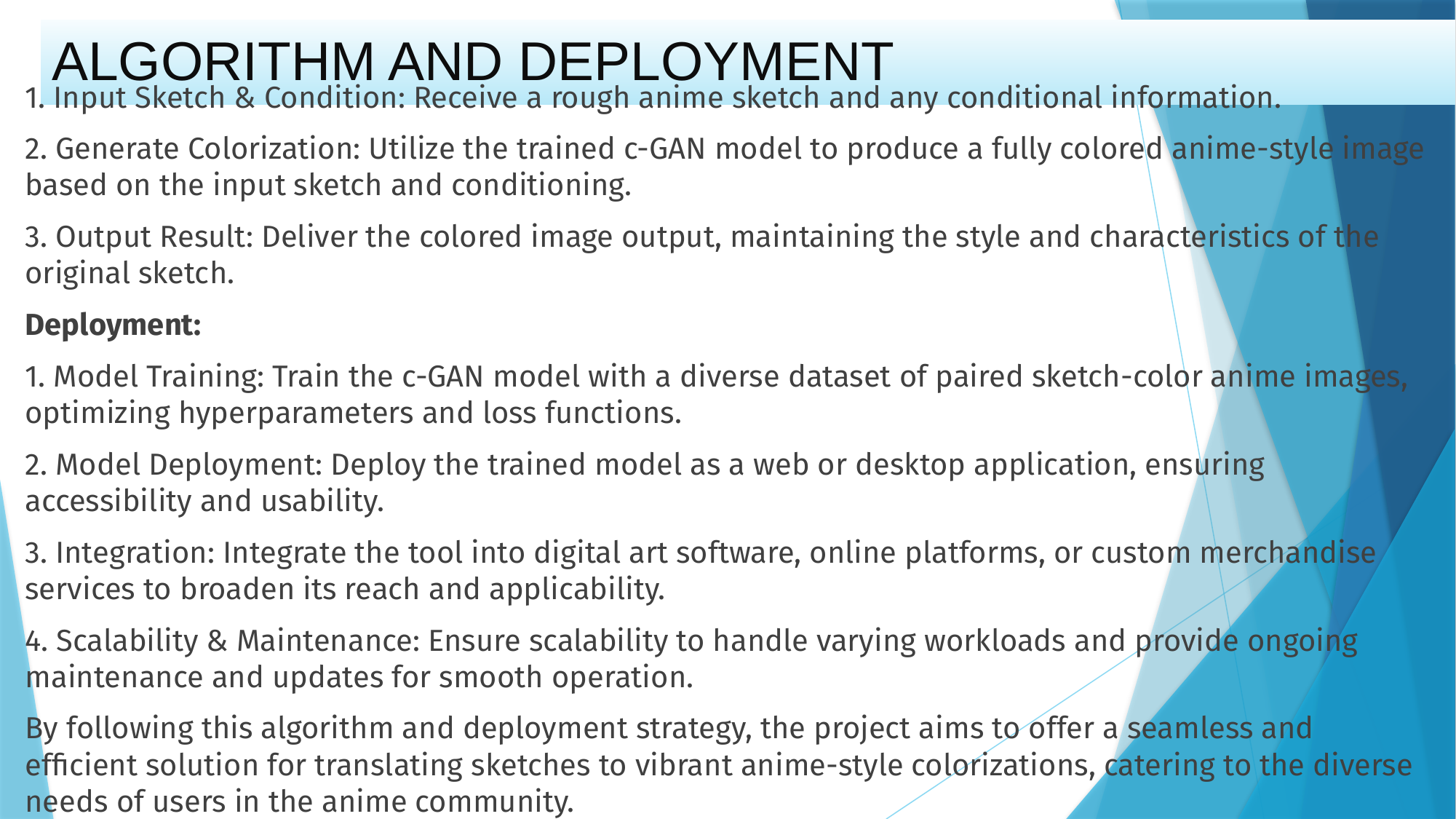

1. Input Sketch & Condition: Receive a rough anime sketch and any conditional information.
2. Generate Colorization: Utilize the trained c-GAN model to produce a fully colored anime-style image based on the input sketch and conditioning.
3. Output Result: Deliver the colored image output, maintaining the style and characteristics of the original sketch.
Deployment:
1. Model Training: Train the c-GAN model with a diverse dataset of paired sketch-color anime images, optimizing hyperparameters and loss functions.
2. Model Deployment: Deploy the trained model as a web or desktop application, ensuring accessibility and usability.
3. Integration: Integrate the tool into digital art software, online platforms, or custom merchandise services to broaden its reach and applicability.
4. Scalability & Maintenance: Ensure scalability to handle varying workloads and provide ongoing maintenance and updates for smooth operation.
By following this algorithm and deployment strategy, the project aims to offer a seamless and efficient solution for translating sketches to vibrant anime-style colorizations, catering to the diverse needs of users in the anime community.
# ALGORITHM AND DEPLOYMENT